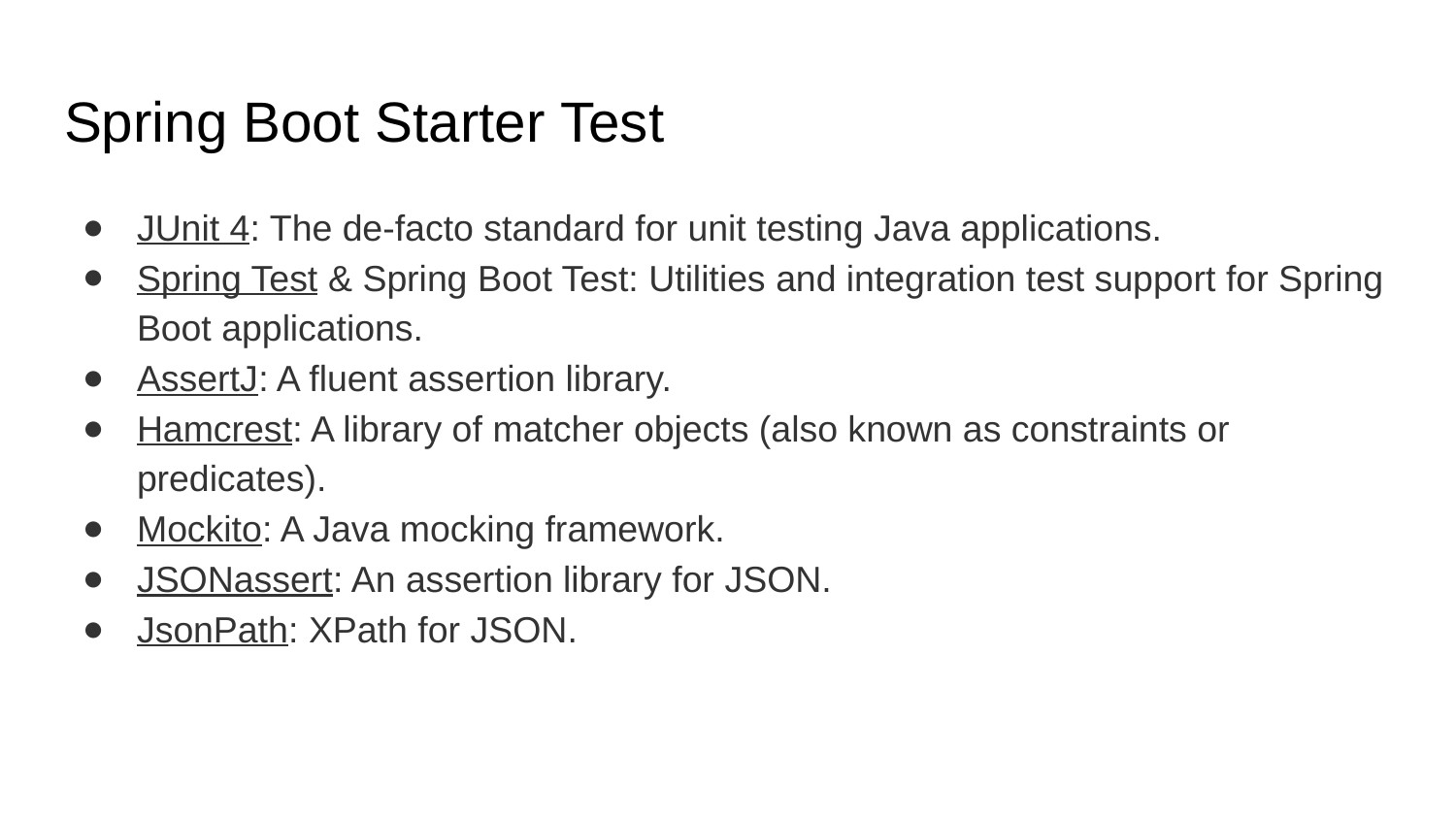

# Spring Boot Starter Test
JUnit 4: The de-facto standard for unit testing Java applications.
Spring Test & Spring Boot Test: Utilities and integration test support for Spring Boot applications.
AssertJ: A fluent assertion library.
Hamcrest: A library of matcher objects (also known as constraints or predicates).
Mockito: A Java mocking framework.
JSONassert: An assertion library for JSON.
JsonPath: XPath for JSON.